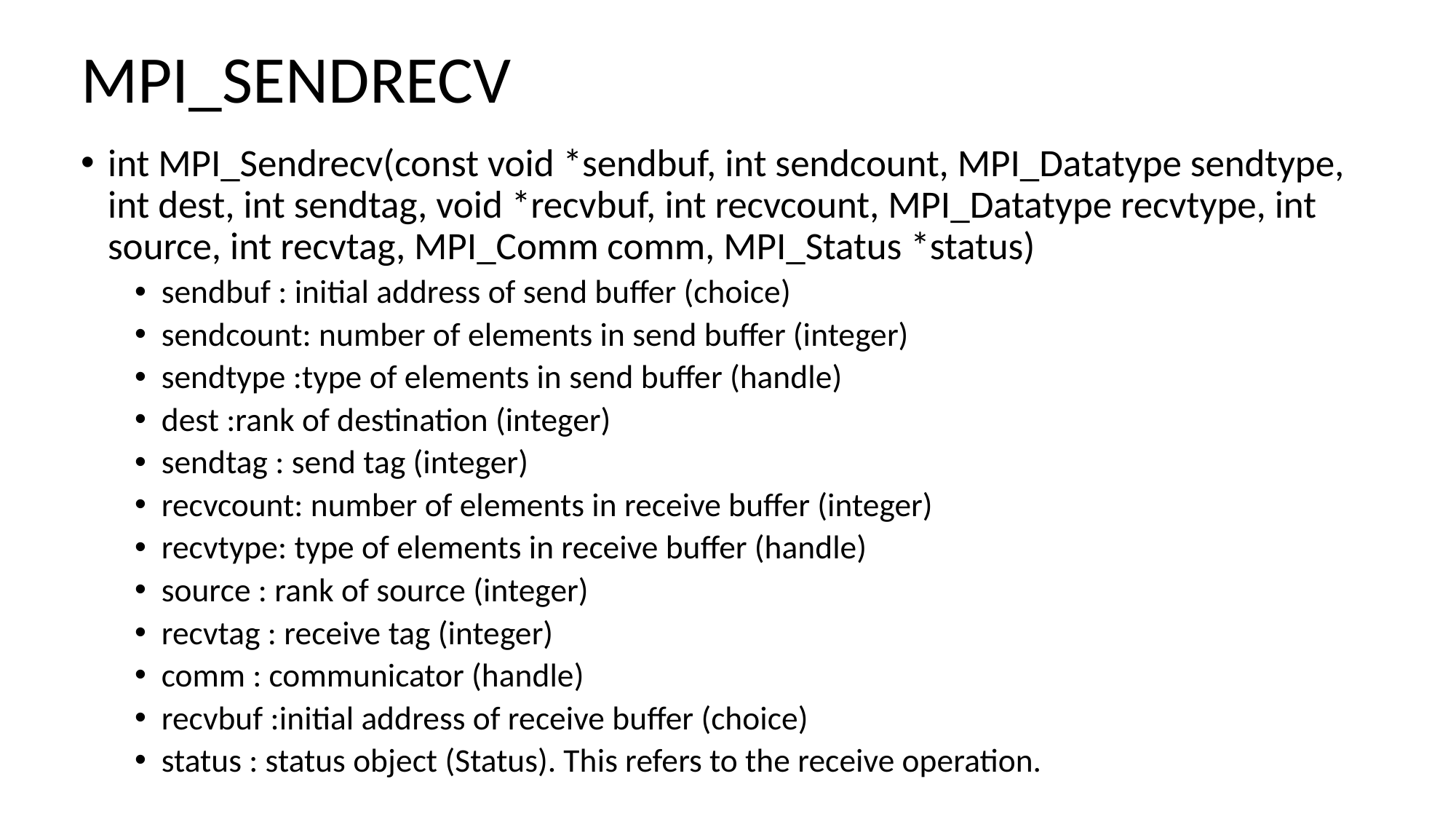

# MPI_SENDRECV
int MPI_Sendrecv(const void *sendbuf, int sendcount, MPI_Datatype sendtype, int dest, int sendtag, void *recvbuf, int recvcount, MPI_Datatype recvtype, int source, int recvtag, MPI_Comm comm, MPI_Status *status)
sendbuf : initial address of send buffer (choice)
sendcount: number of elements in send buffer (integer)
sendtype :type of elements in send buffer (handle)
dest :rank of destination (integer)
sendtag : send tag (integer)
recvcount: number of elements in receive buffer (integer)
recvtype: type of elements in receive buffer (handle)
source : rank of source (integer)
recvtag : receive tag (integer)
comm : communicator (handle)
recvbuf :initial address of receive buffer (choice)
status : status object (Status). This refers to the receive operation.